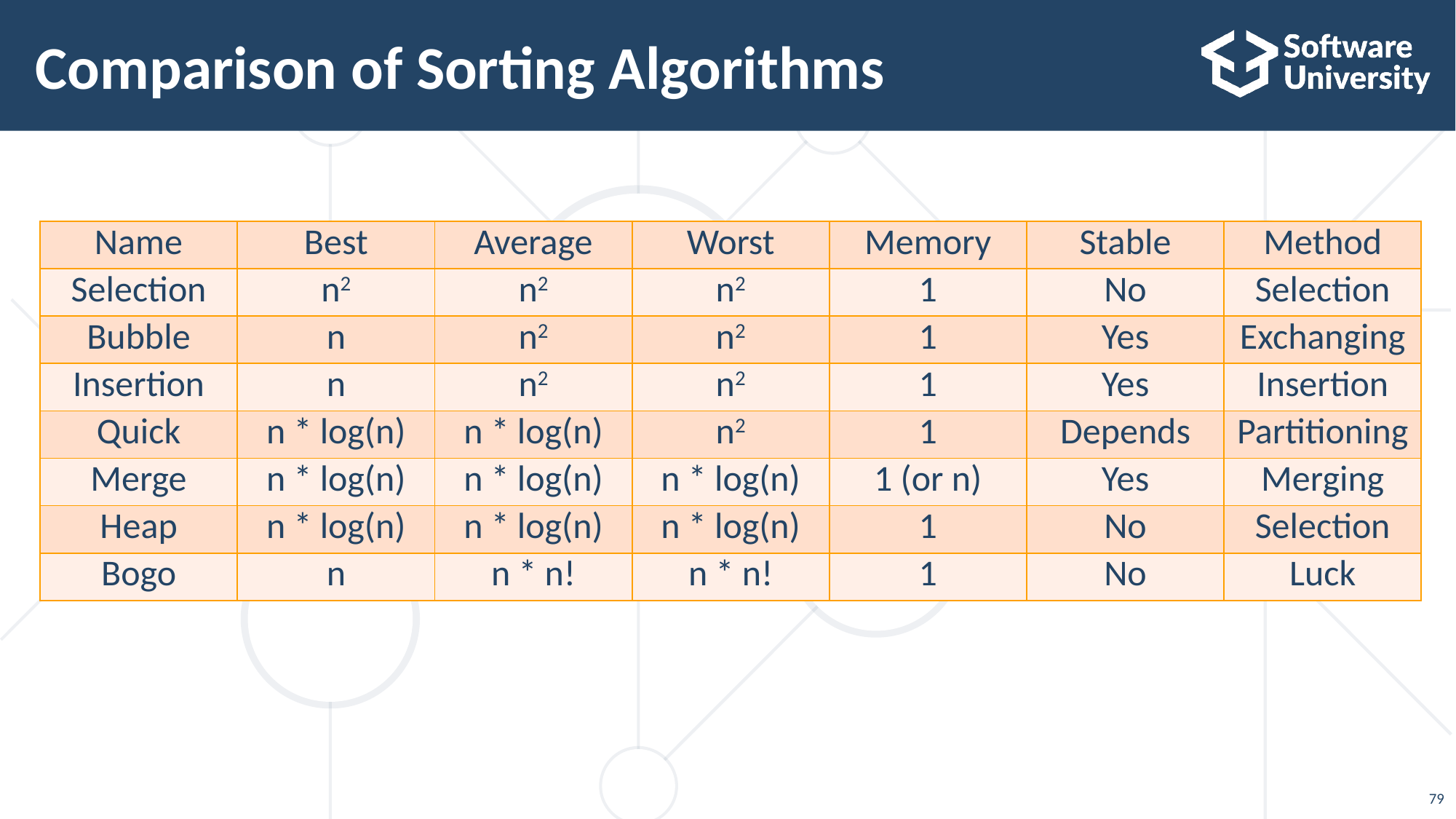

# Comparison of Sorting Algorithms
| Name | Best | Average | Worst | Memory | Stable | Method |
| --- | --- | --- | --- | --- | --- | --- |
| Selection | n2 | n2 | n2 | 1 | No | Selection |
| Bubble | n | n2 | n2 | 1 | Yes | Exchanging |
| Insertion | n | n2 | n2 | 1 | Yes | Insertion |
| Quick | n \* log(n) | n \* log(n) | n2 | 1 | Depends | Partitioning |
| Merge | n \* log(n) | n \* log(n) | n \* log(n) | 1 (or n) | Yes | Merging |
| Heap | n \* log(n) | n \* log(n) | n \* log(n) | 1 | No | Selection |
| Bogo | n | n \* n! | n \* n! | 1 | No | Luck |
79